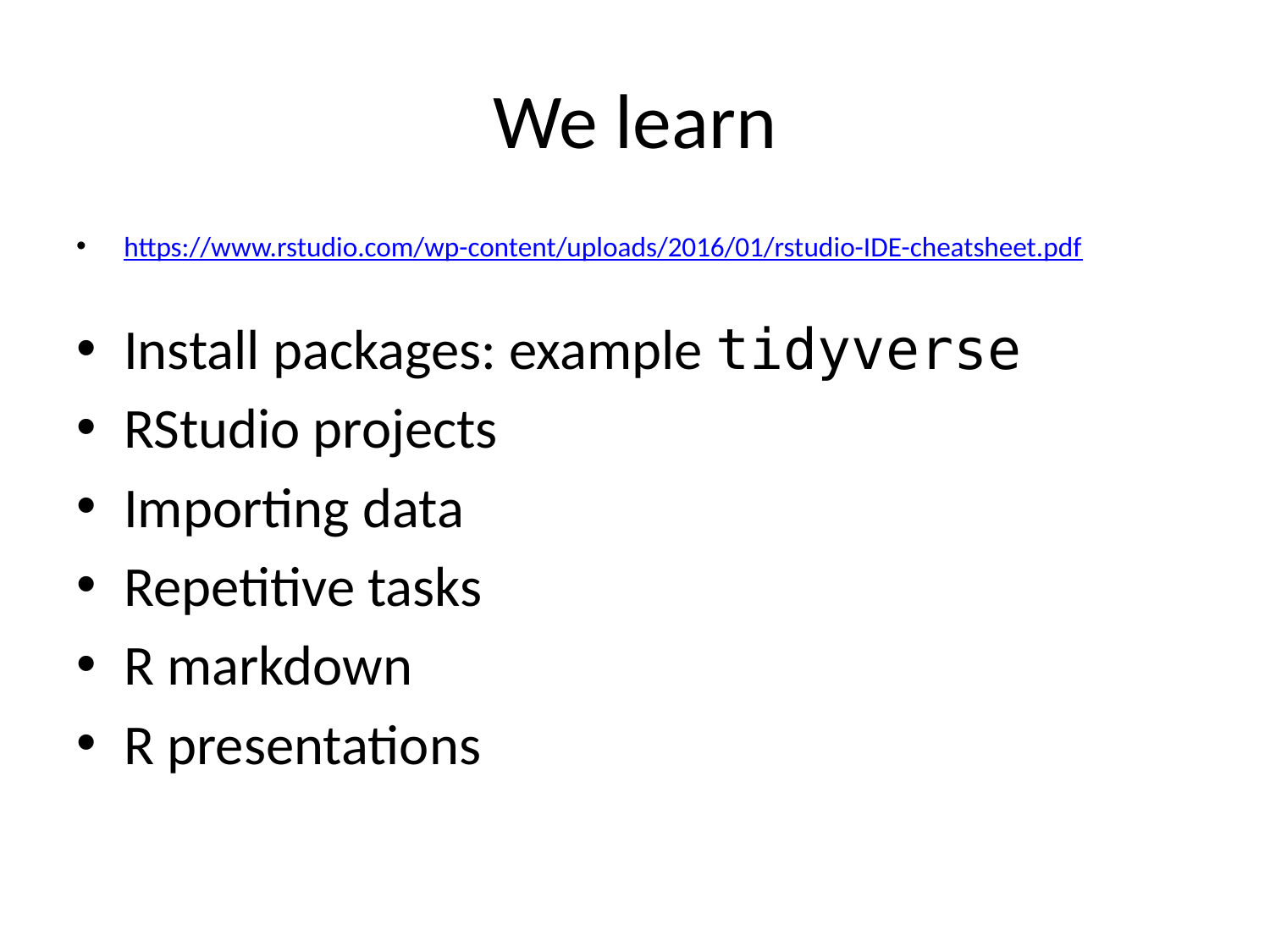

# We learn
https://www.rstudio.com/wp-content/uploads/2016/01/rstudio-IDE-cheatsheet.pdf

Install packages: example tidyverse
RStudio projects
Importing data
Repetitive tasks
R markdown
R presentations